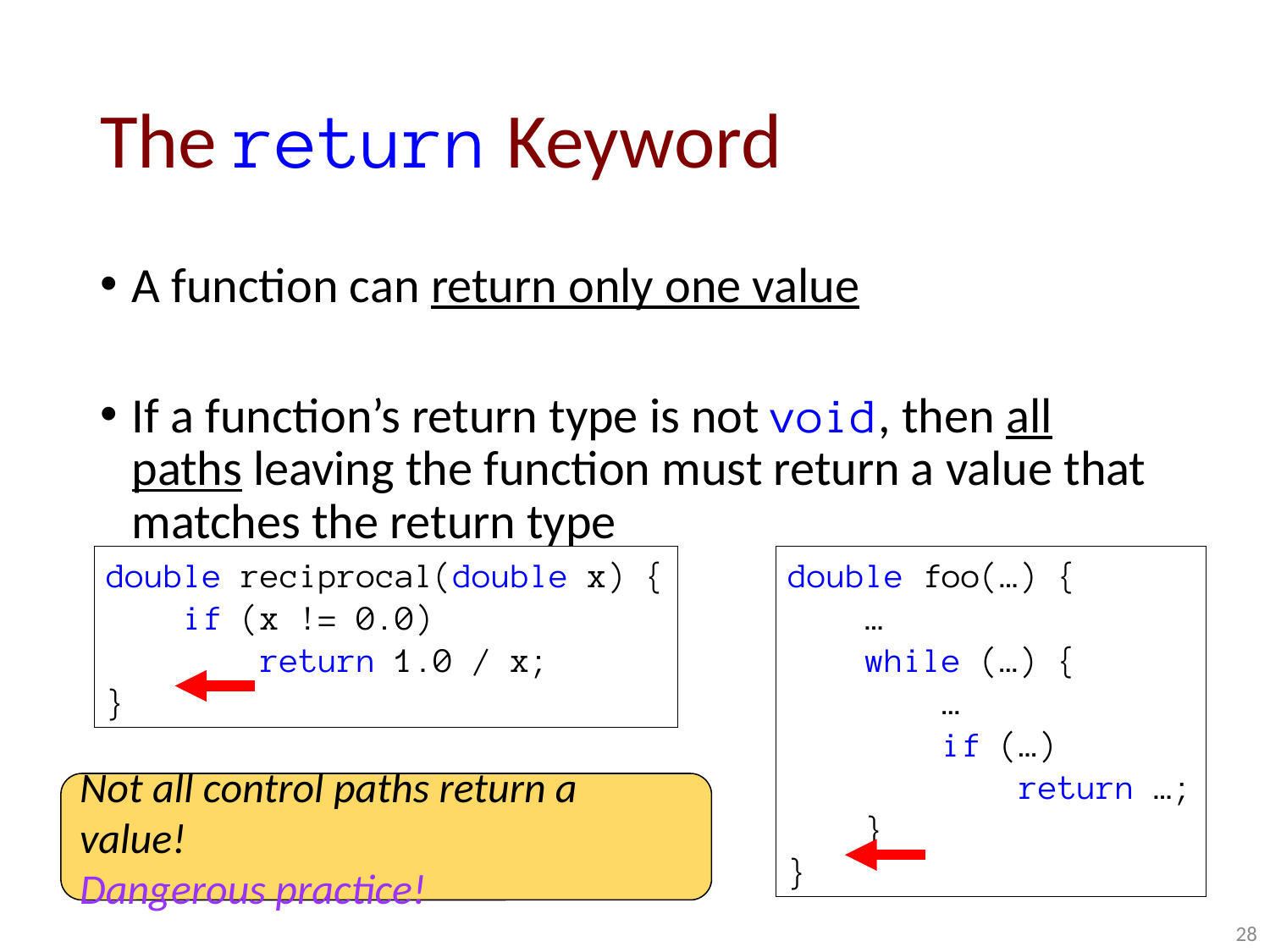

# The return Keyword
A function can return only one value

If a function’s return type is not void, then all paths leaving the function must return a value that matches the return type
double reciprocal(double x) {
    if (x != 0.0)
        return 1.0 / x;
}
double foo(…) {
    …
    while (…) {
        …
        if (…)
            return …;
    }
}
Not all control paths return a value!
Dangerous practice!
28